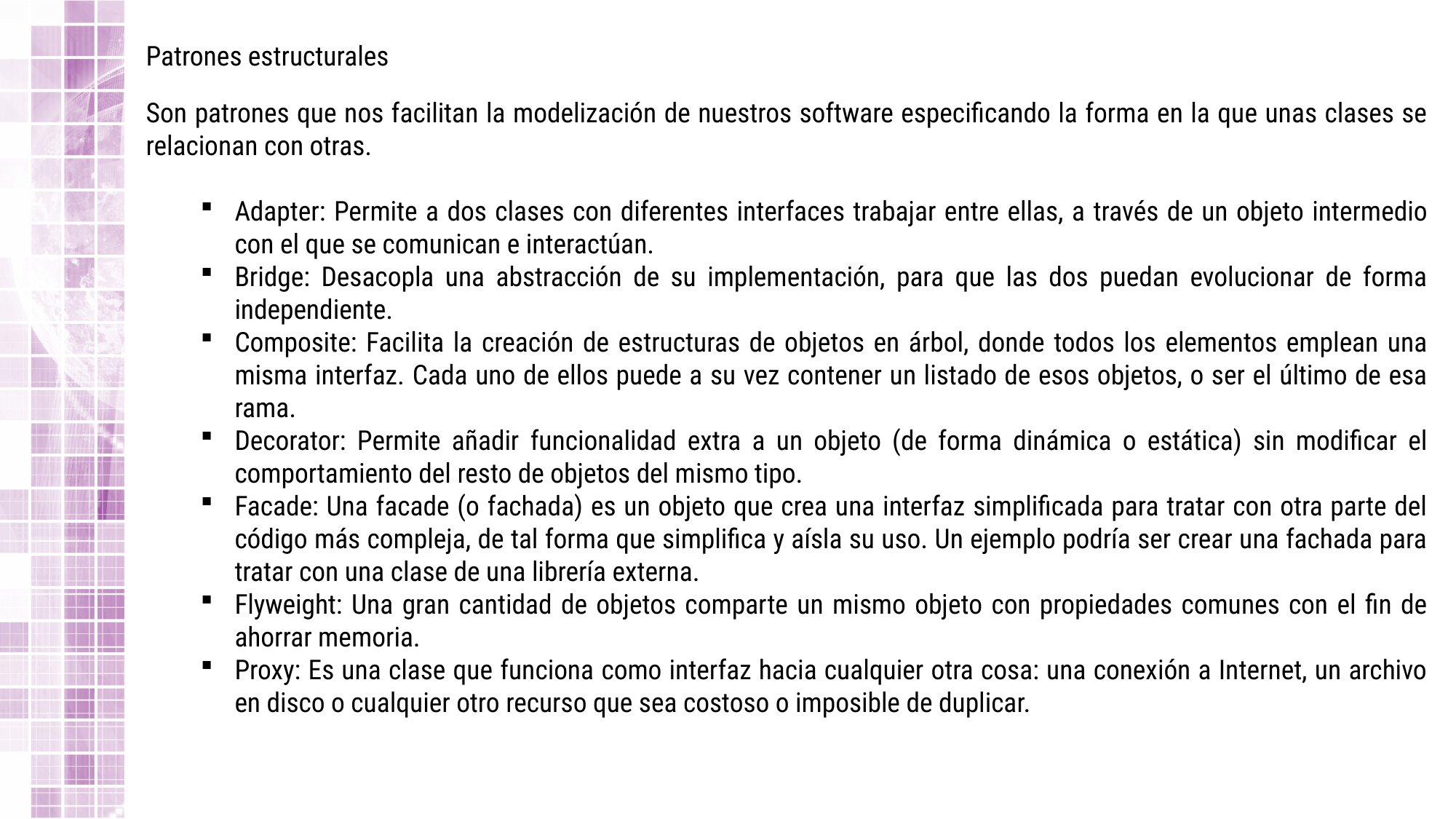

Patrones estructurales
Son patrones que nos facilitan la modelización de nuestros software especificando la forma en la que unas clases se relacionan con otras.

Adapter: Permite a dos clases con diferentes interfaces trabajar entre ellas, a través de un objeto intermedio con el que se comunican e interactúan.
Bridge: Desacopla una abstracción de su implementación, para que las dos puedan evolucionar de forma independiente.
Composite: Facilita la creación de estructuras de objetos en árbol, donde todos los elementos emplean una misma interfaz. Cada uno de ellos puede a su vez contener un listado de esos objetos, o ser el último de esa rama.
Decorator: Permite añadir funcionalidad extra a un objeto (de forma dinámica o estática) sin modificar el comportamiento del resto de objetos del mismo tipo.
Facade: Una facade (o fachada) es un objeto que crea una interfaz simplificada para tratar con otra parte del código más compleja, de tal forma que simplifica y aísla su uso. Un ejemplo podría ser crear una fachada para tratar con una clase de una librería externa.
Flyweight: Una gran cantidad de objetos comparte un mismo objeto con propiedades comunes con el fin de ahorrar memoria.
Proxy: Es una clase que funciona como interfaz hacia cualquier otra cosa: una conexión a Internet, un archivo en disco o cualquier otro recurso que sea costoso o imposible de duplicar.